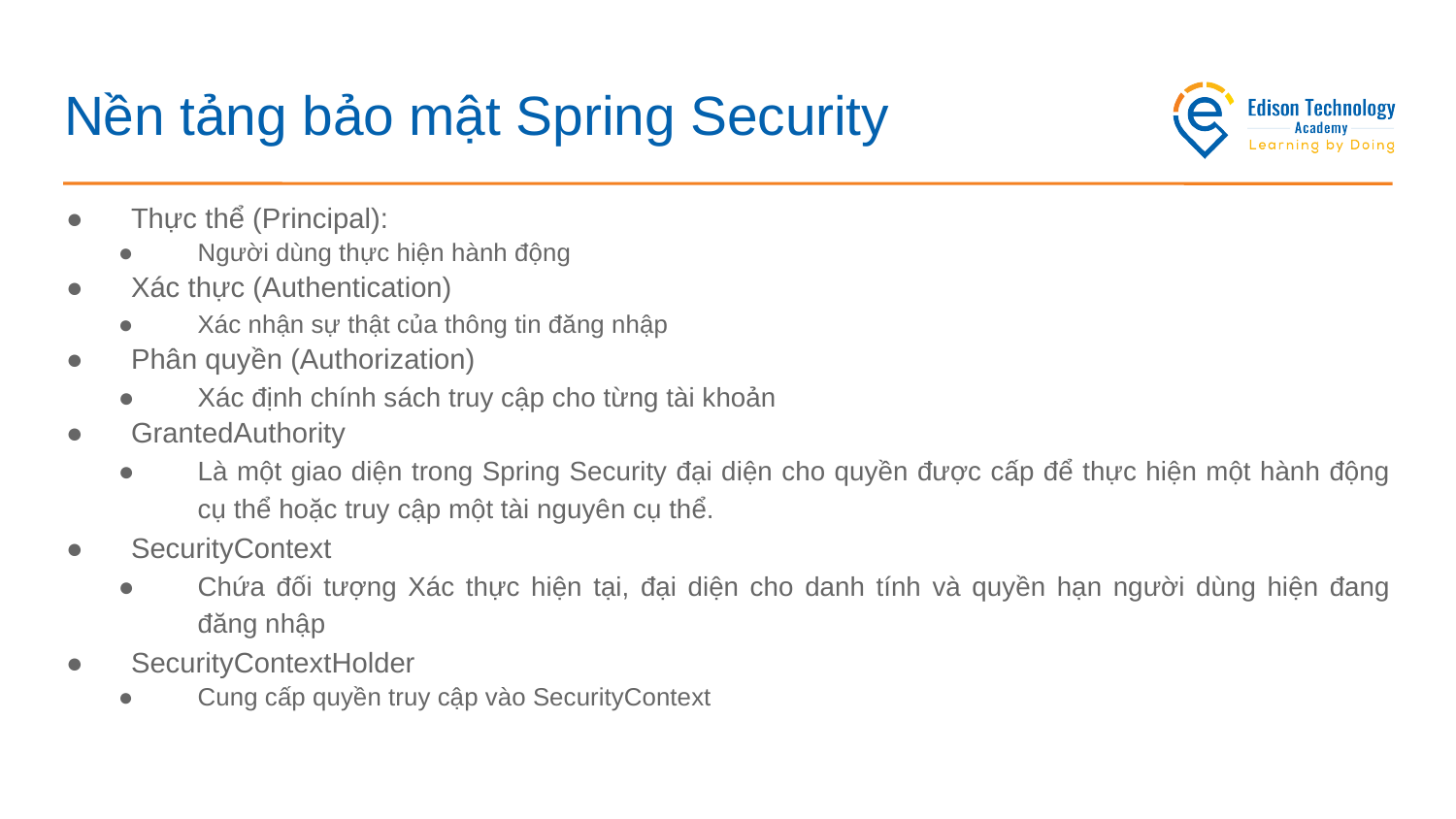

# Nền tảng bảo mật Spring Security
Thực thể (Principal):
Người dùng thực hiện hành động
Xác thực (Authentication)
Xác nhận sự thật của thông tin đăng nhập
Phân quyền (Authorization)
Xác định chính sách truy cập cho từng tài khoản
GrantedAuthority
Là một giao diện trong Spring Security đại diện cho quyền được cấp để thực hiện một hành động cụ thể hoặc truy cập một tài nguyên cụ thể.
SecurityContext
Chứa đối tượng Xác thực hiện tại, đại diện cho danh tính và quyền hạn người dùng hiện đang đăng nhập
SecurityContextHolder
Cung cấp quyền truy cập vào SecurityContext